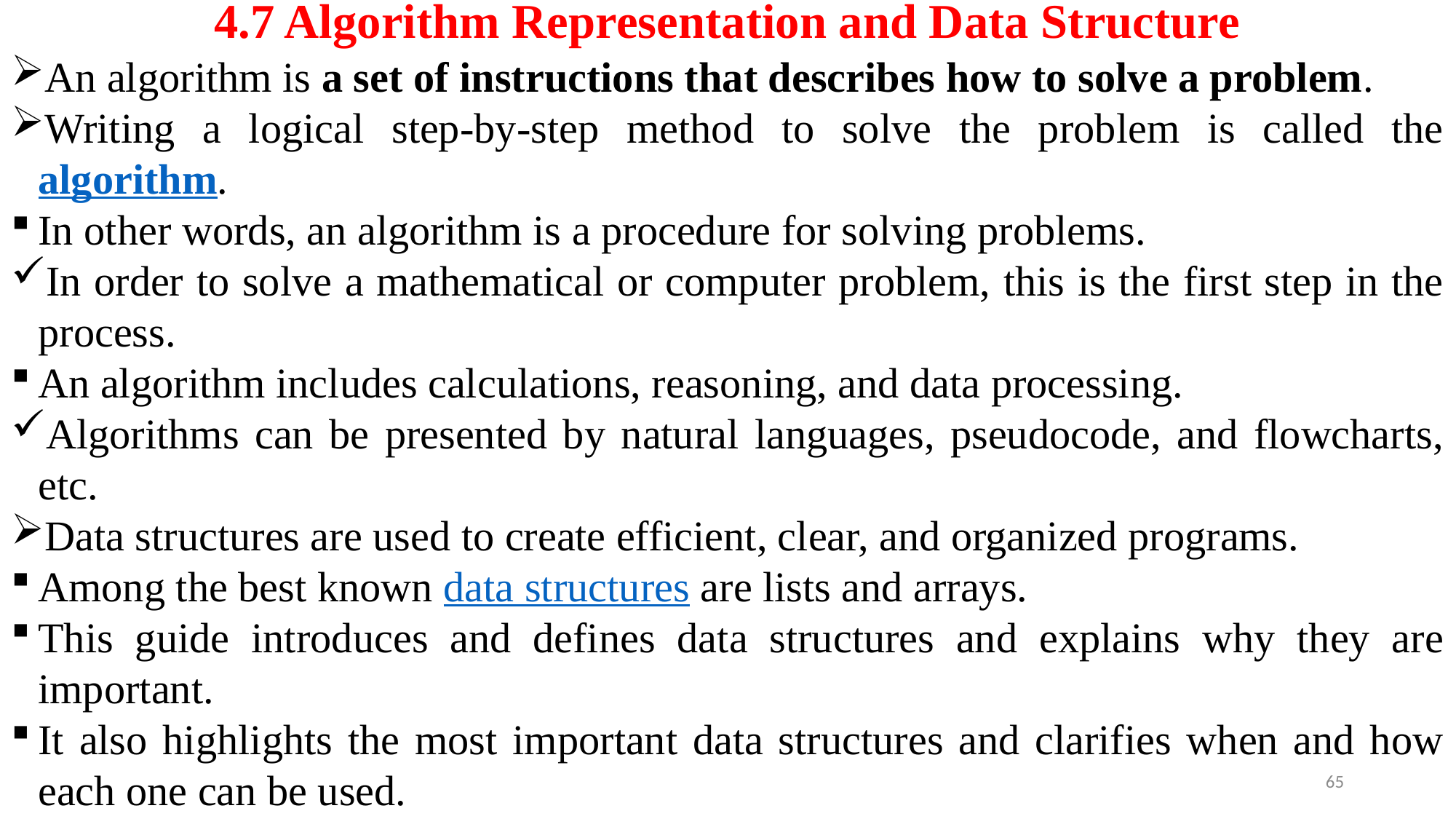

# 4.7 Algorithm Representation and Data Structure
An algorithm is a set of instructions that describes how to solve a problem.
Writing a logical step-by-step method to solve the problem is called the algorithm.
In other words, an algorithm is a procedure for solving problems.
In order to solve a mathematical or computer problem, this is the first step in the process.
An algorithm includes calculations, reasoning, and data processing.
Algorithms can be presented by natural languages, pseudocode, and flowcharts, etc.
Data structures are used to create efficient, clear, and organized programs.
Among the best known data structures are lists and arrays.
This guide introduces and defines data structures and explains why they are important.
It also highlights the most important data structures and clarifies when and how each one can be used.
65